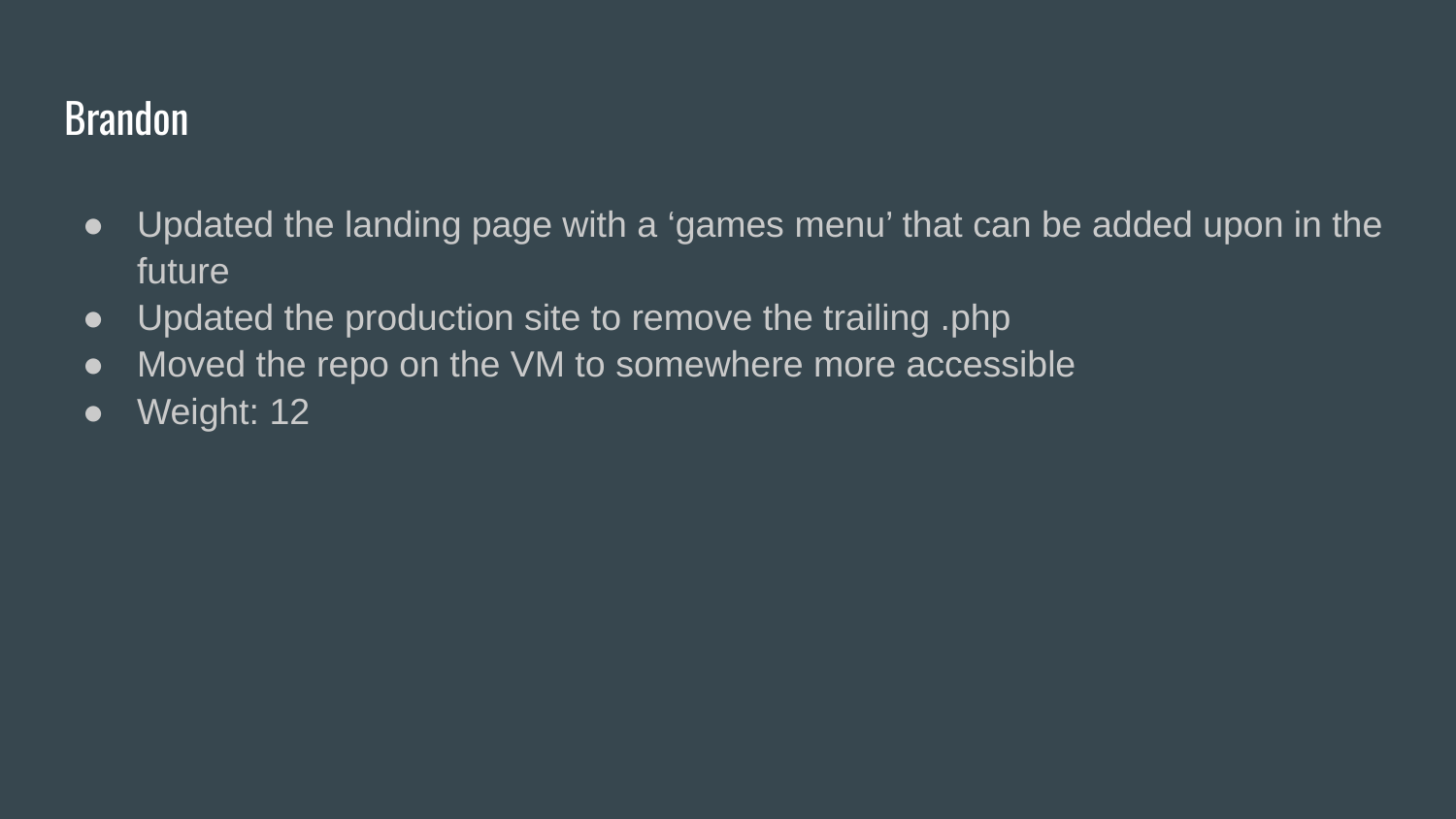

# Brandon
Updated the landing page with a ‘games menu’ that can be added upon in the future
Updated the production site to remove the trailing .php
Moved the repo on the VM to somewhere more accessible
Weight: 12